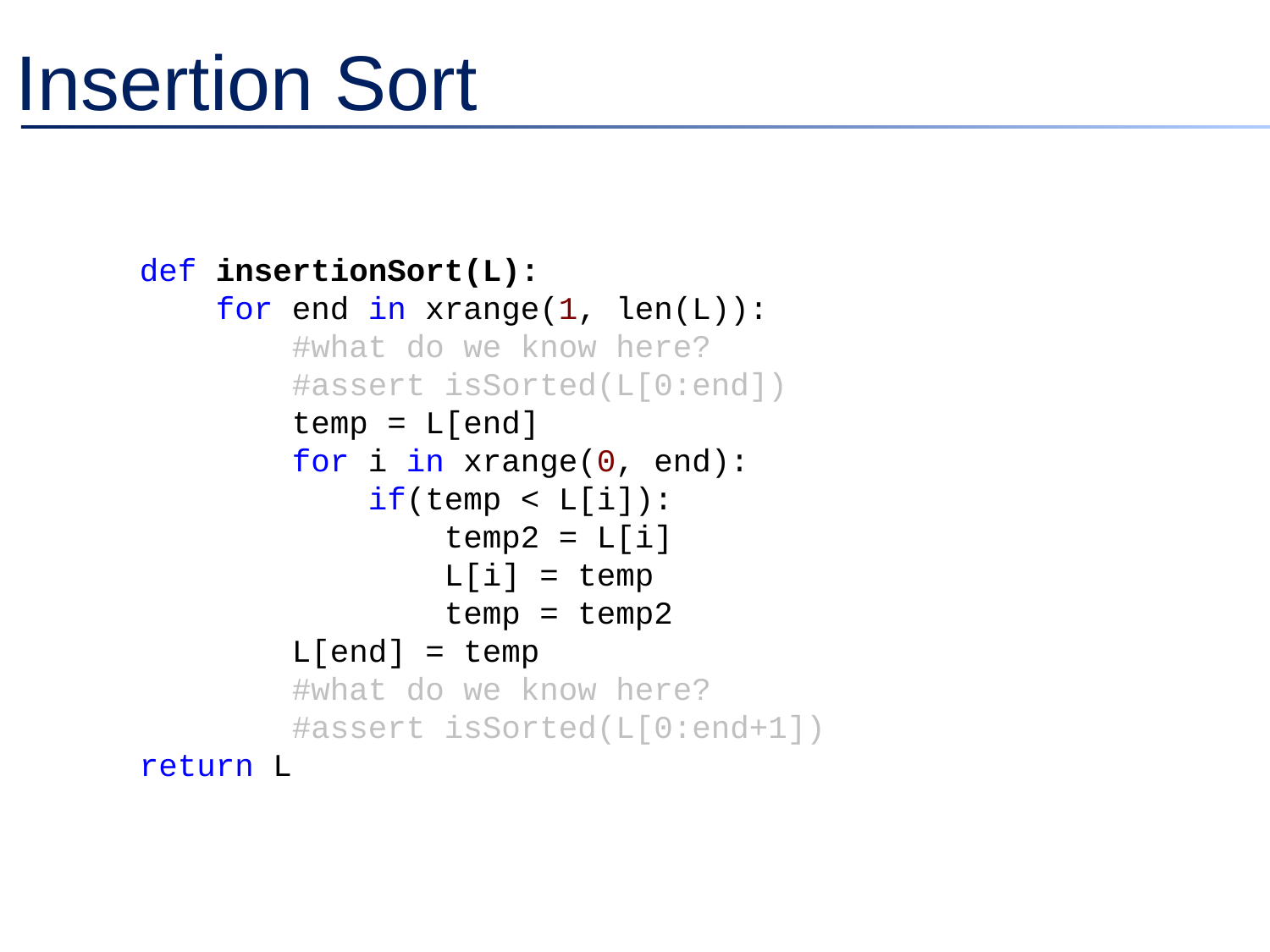

# Insertion Sort
def insertionSort(L):
    for end in xrange(1, len(L)):
        #what do we know here?
        #assert isSorted(L[0:end])
        temp = L[end]
        for i in xrange(0, end):
            if(temp < L[i]):
                temp2 = L[i]
                L[i] = temp
                temp = temp2
        L[end] = temp
        #what do we know here?
        #assert isSorted(L[0:end+1])
return L